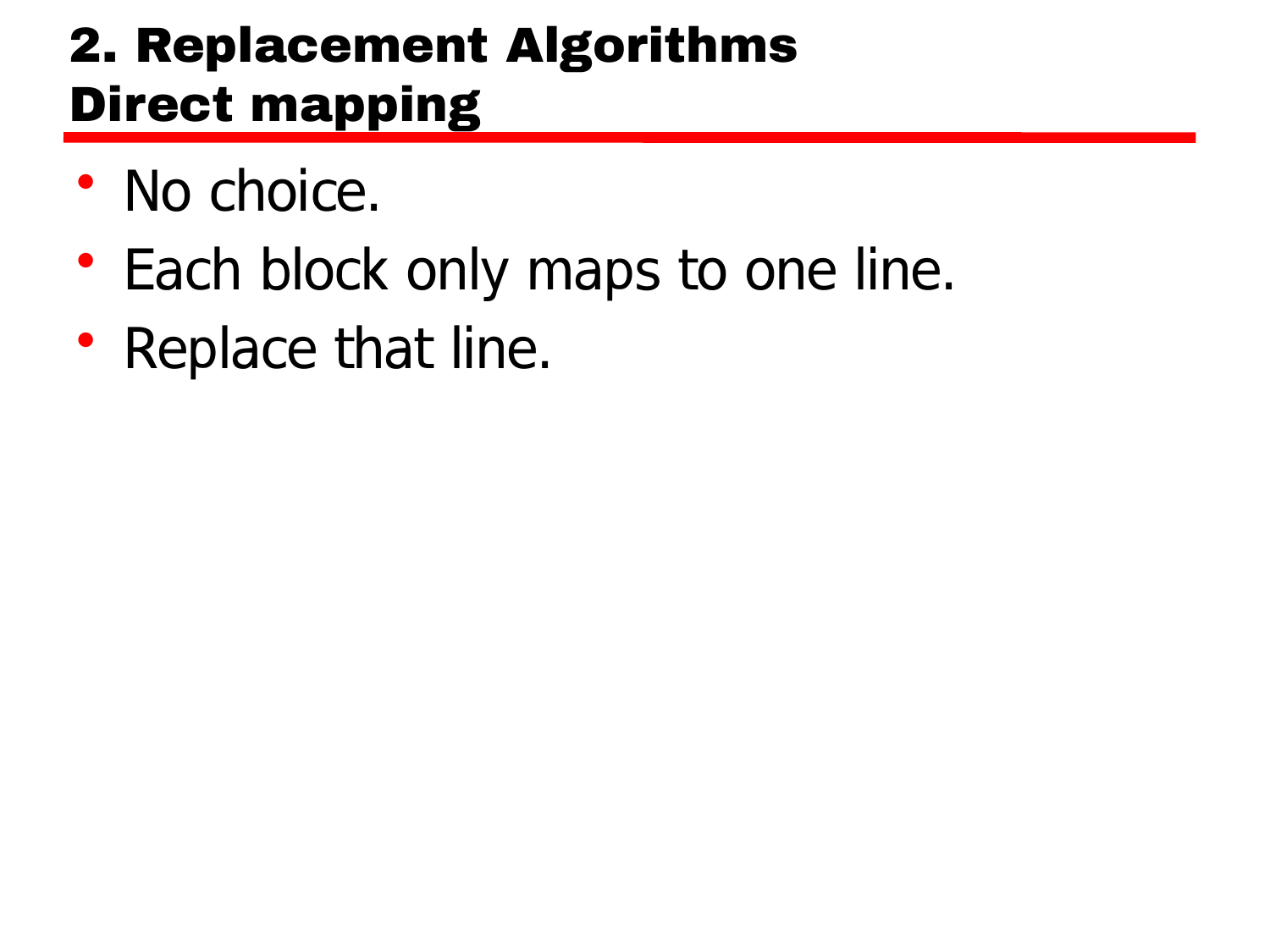

# 2. Replacement Algorithms Direct mapping
No choice.
Each block only maps to one line.
Replace that line.